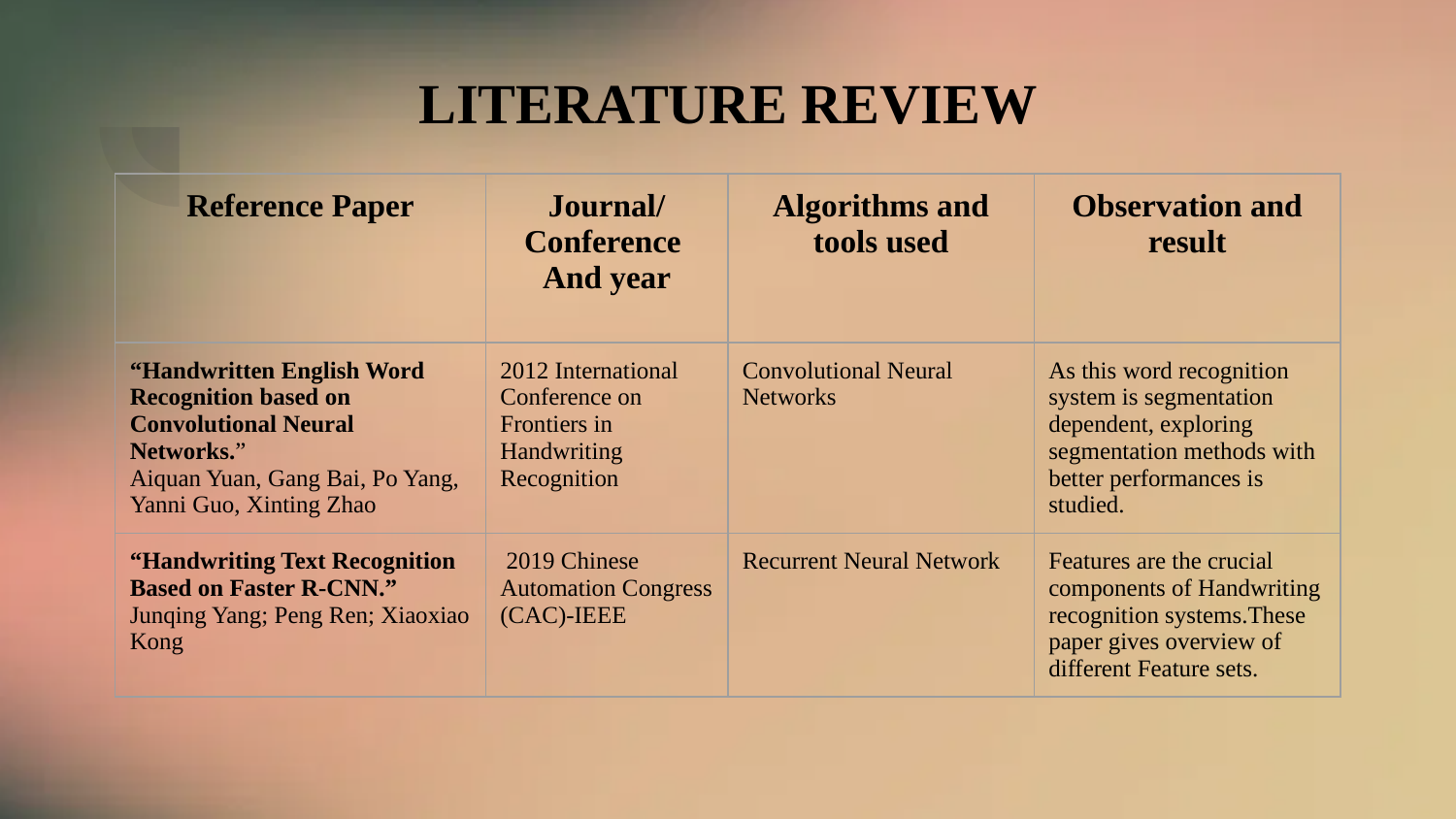

# LITERATURE REVIEW

| Reference Paper | Journal/Conference And year | Algorithms and tools used | Observation and result |
| --- | --- | --- | --- |
| “Handwritten English Word Recognition based on Convolutional Neural Networks.” Aiquan Yuan, Gang Bai, Po Yang, Yanni Guo, Xinting Zhao | 2012 International Conference on Frontiers in Handwriting Recognition | Convolutional Neural Networks | As this word recognition system is segmentation dependent, exploring segmentation methods with better performances is studied. |
| “Handwriting Text Recognition Based on Faster R-CNN.” Junqing Yang; Peng Ren; Xiaoxiao Kong | 2019 Chinese Automation Congress (CAC)-IEEE | Recurrent Neural Network | Features are the crucial components of Handwriting recognition systems.These paper gives overview of different Feature sets. |